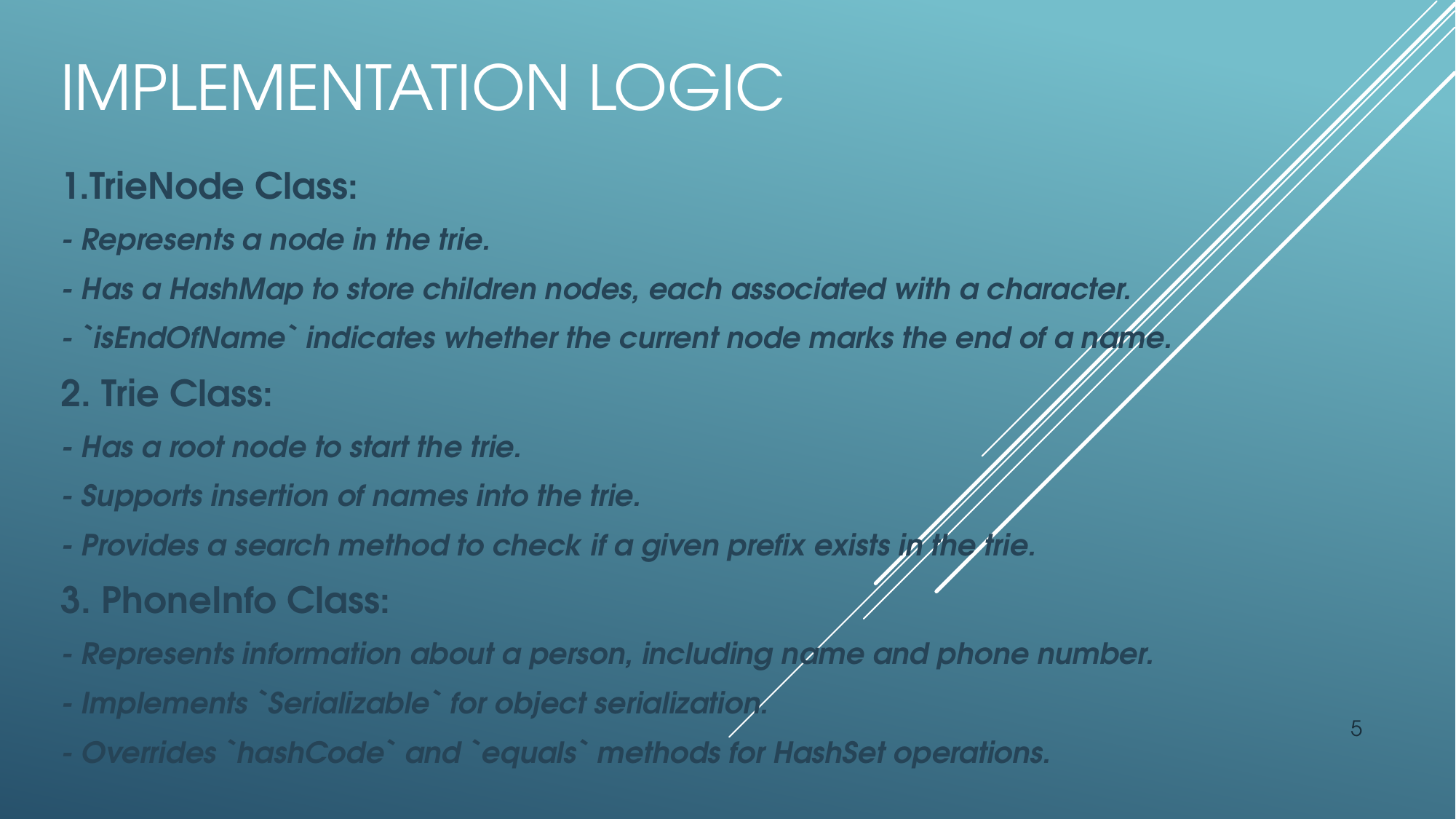

# Implementation logic
1.TrieNode Class:
- Represents a node in the trie.
- Has a HashMap to store children nodes, each associated with a character.
- `isEndOfName` indicates whether the current node marks the end of a name.
2. Trie Class:
- Has a root node to start the trie.
- Supports insertion of names into the trie.
- Provides a search method to check if a given prefix exists in the trie.
3. PhoneInfo Class:
- Represents information about a person, including name and phone number.
- Implements `Serializable` for object serialization.
- Overrides `hashCode` and `equals` methods for HashSet operations.
5